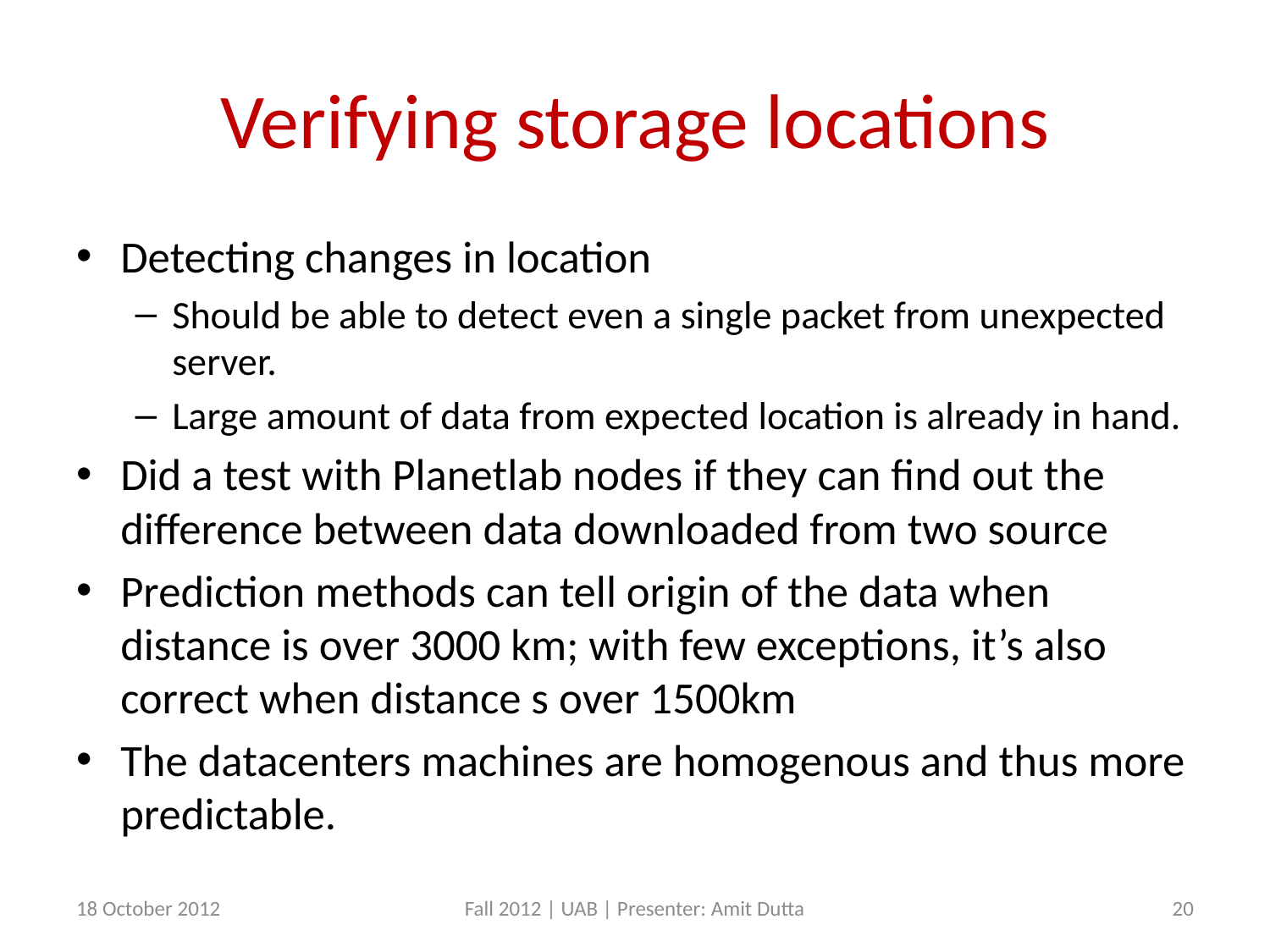

# Verifying storage locations
Detecting changes in location
Should be able to detect even a single packet from unexpected server.
Large amount of data from expected location is already in hand.
Did a test with Planetlab nodes if they can find out the difference between data downloaded from two source
Prediction methods can tell origin of the data when distance is over 3000 km; with few exceptions, it’s also correct when distance s over 1500km
The datacenters machines are homogenous and thus more predictable.

18 October 2012
Fall 2012 | UAB | Presenter: Amit Dutta
20